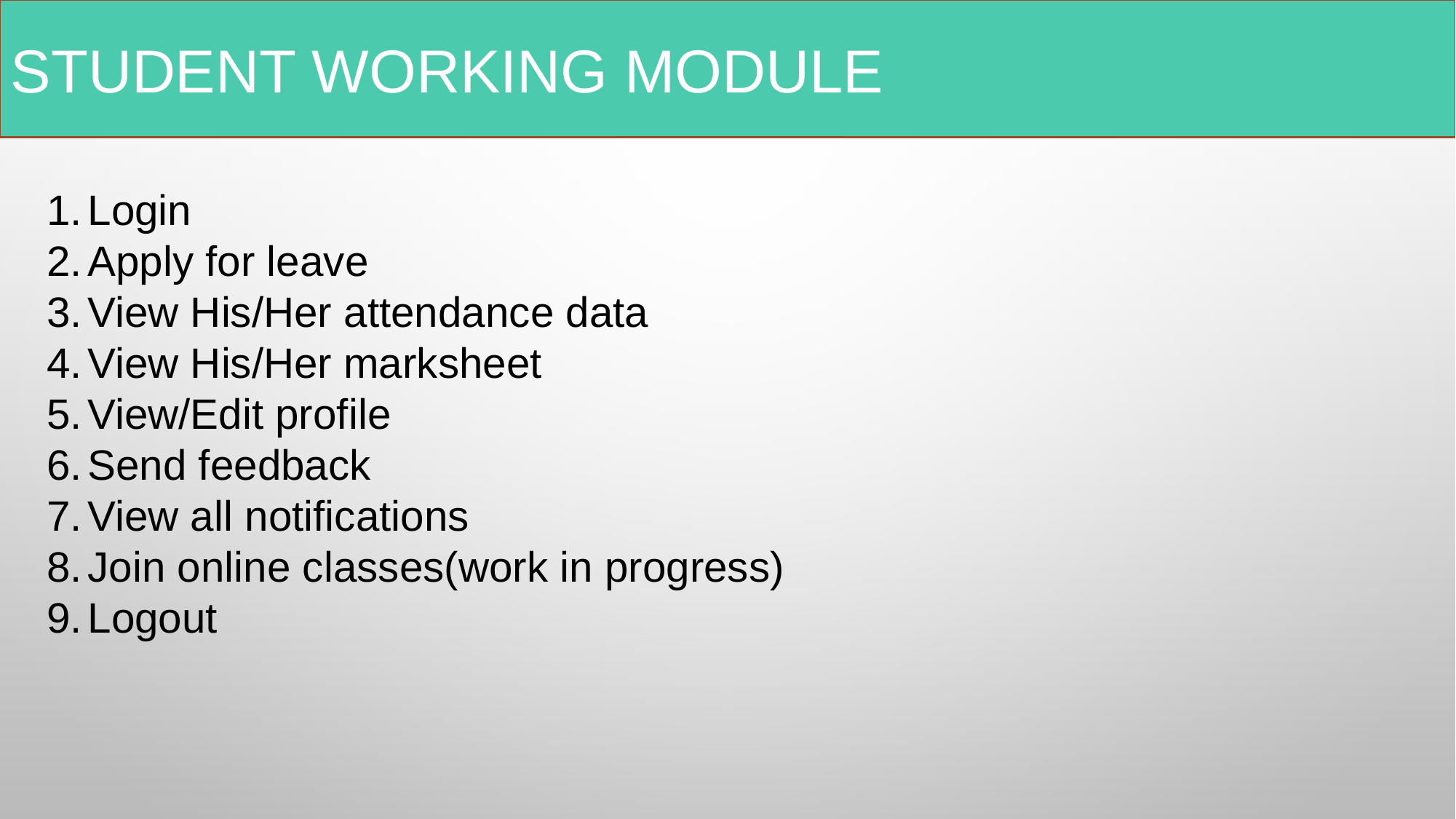

STUDENT WORKING MODULE
Login
Apply for leave
View His/Her attendance data
View His/Her marksheet
View/Edit profile
Send feedback
View all notifications
Join online classes(work in progress)
Logout